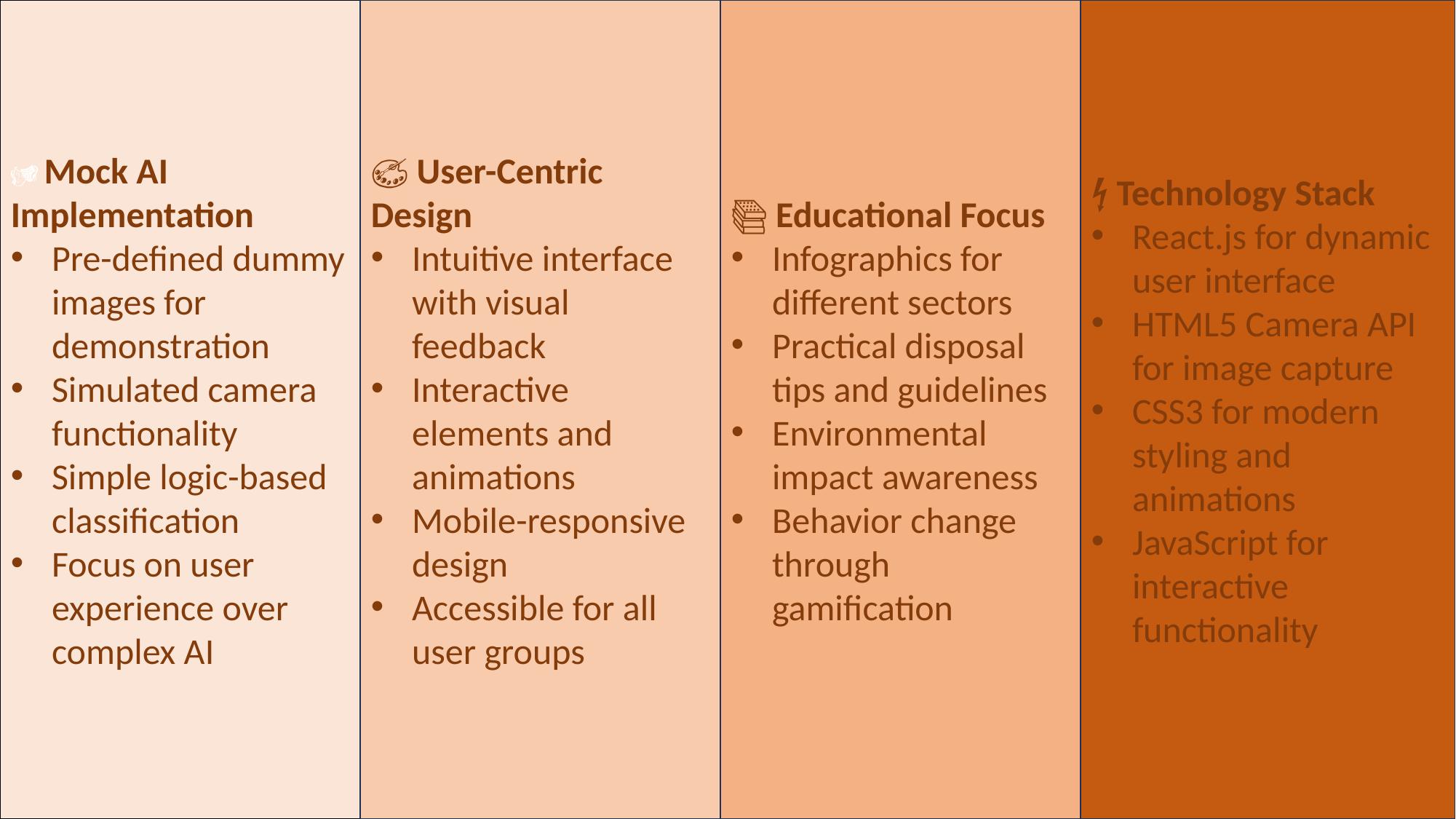

🎭 Mock AI Implementation
Pre-defined dummy images for demonstration
Simulated camera functionality
Simple logic-based classification
Focus on user experience over complex AI
🎨 User-Centric Design
Intuitive interface with visual feedback
Interactive elements and animations
Mobile-responsive design
Accessible for all user groups
📚 Educational Focus
Infographics for different sectors
Practical disposal tips and guidelines
Environmental impact awareness
Behavior change through gamification
⚡ Technology Stack
React.js for dynamic user interface
HTML5 Camera API for image capture
CSS3 for modern styling and animations
JavaScript for interactive functionality